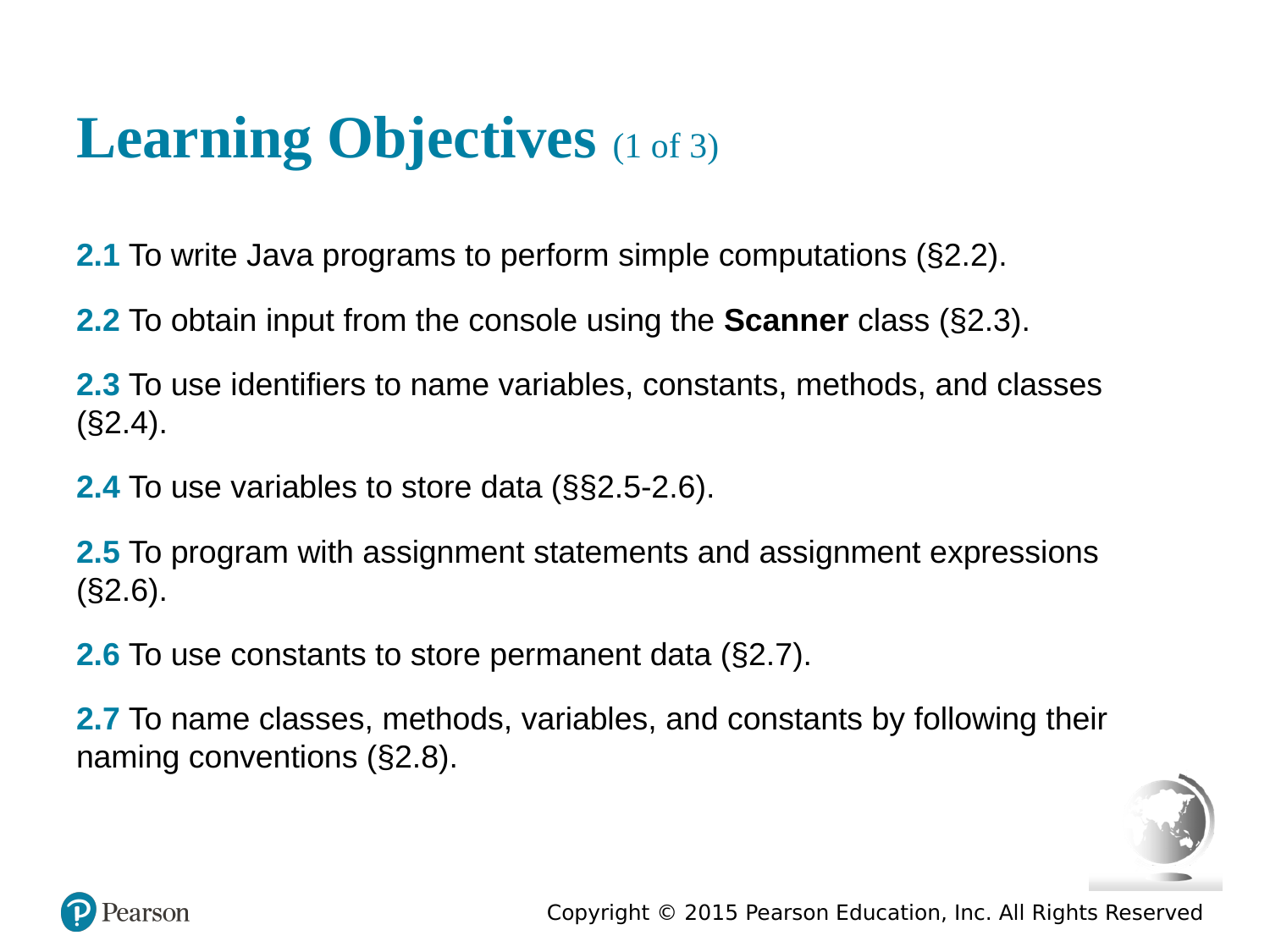

# Learning Objectives (1 of 3)
2.1 To write Java programs to perform simple computations (§2.2).
2.2 To obtain input from the console using the Scanner class (§2.3).
2.3 To use identifiers to name variables, constants, methods, and classes (§2.4).
2.4 To use variables to store data (§§2.5-2.6).
2.5 To program with assignment statements and assignment expressions (§2.6).
2.6 To use constants to store permanent data (§2.7).
2.7 To name classes, methods, variables, and constants by following their naming conventions (§2.8).